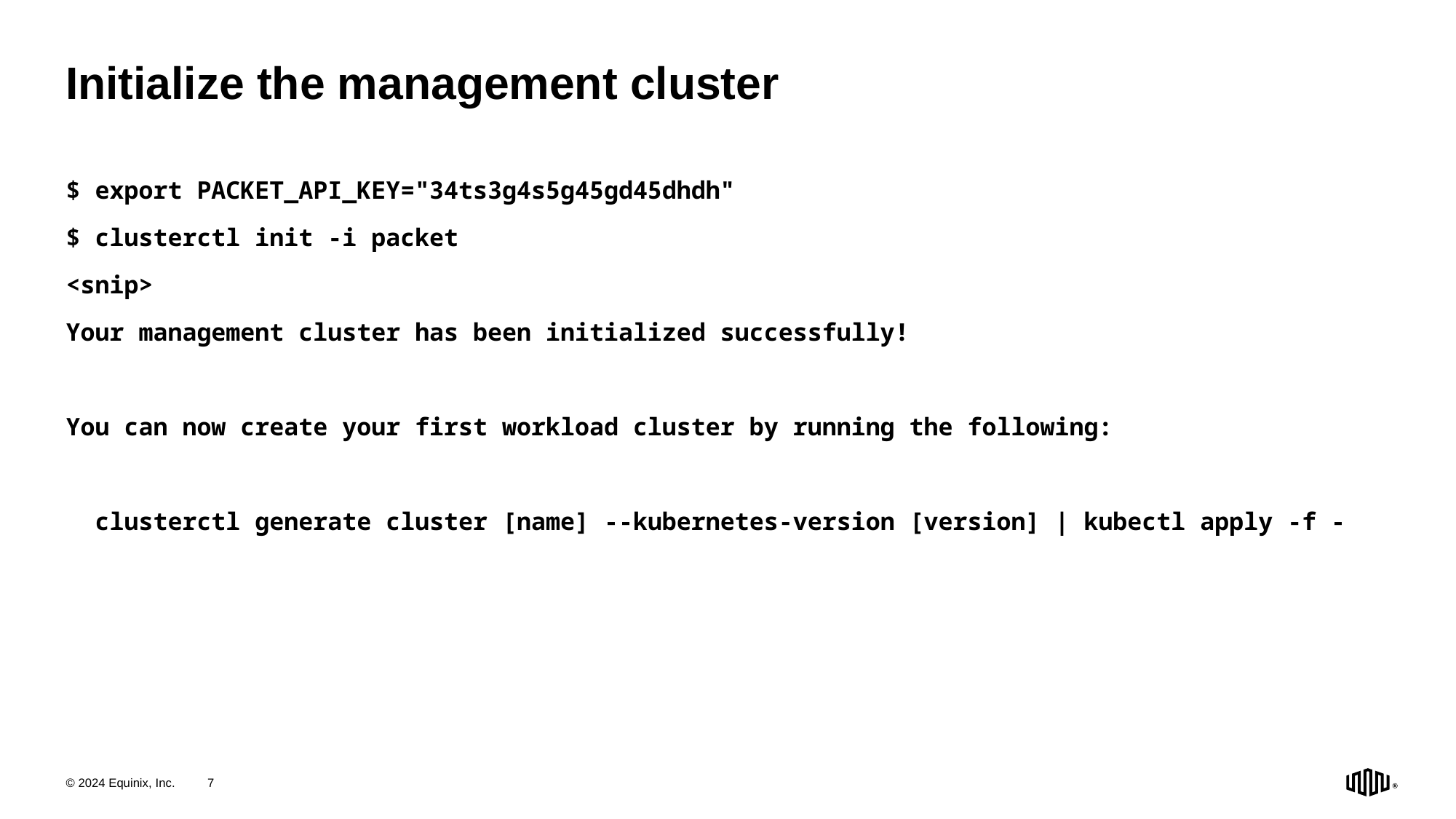

# Initialize the management cluster
$ export PACKET_API_KEY="34ts3g4s5g45gd45dhdh"
$ clusterctl init -i packet
<snip>
Your management cluster has been initialized successfully!

You can now create your first workload cluster by running the following:

  clusterctl generate cluster [name] --kubernetes-version [version] | kubectl apply -f -
© 2024 Equinix, Inc.
7